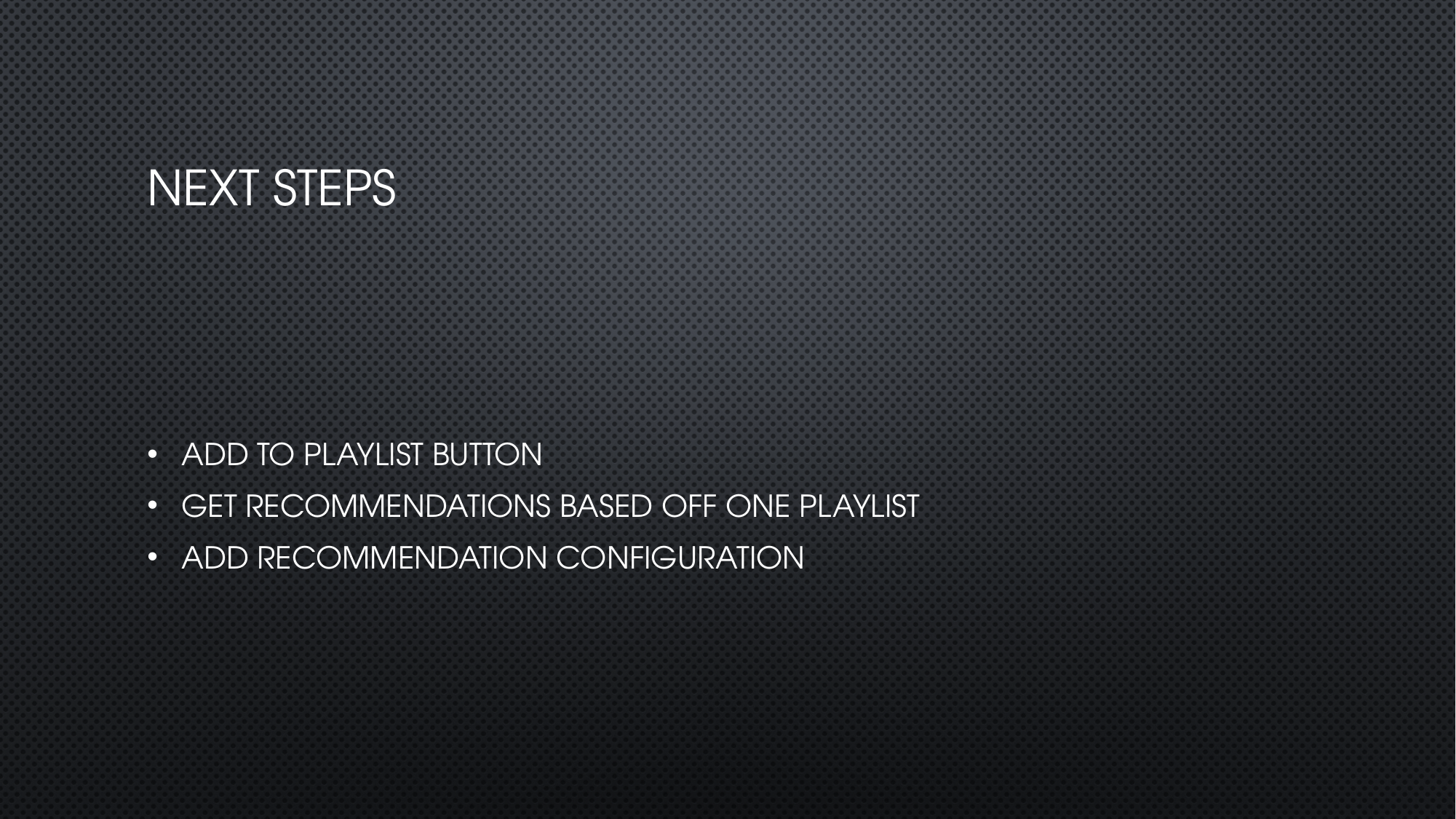

# Next Steps
Add to playlist button
Get recommendations based off one playlist
Add recommendation configuration